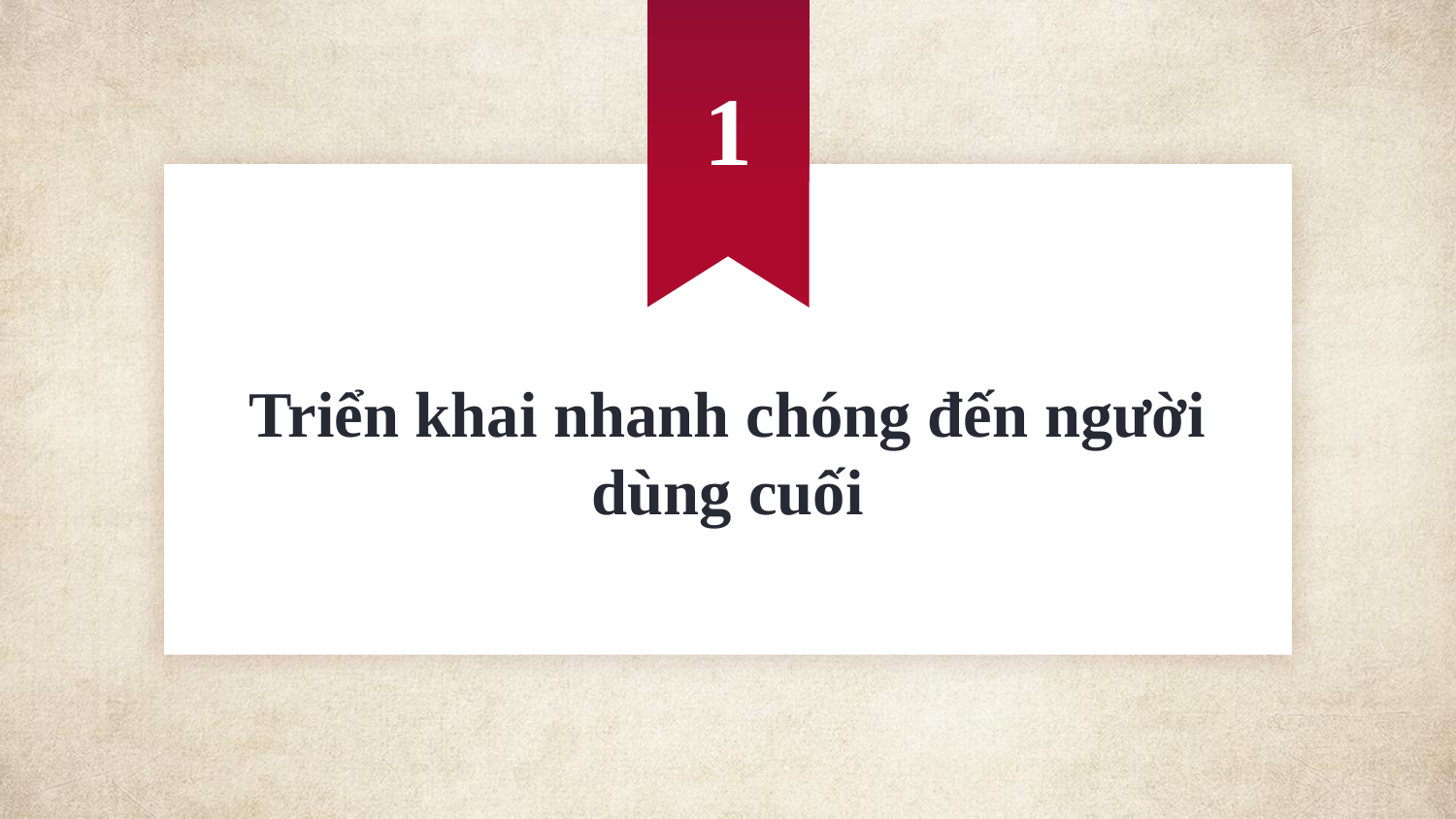

1
# Triển khai nhanh chóng đến người dùng cuối